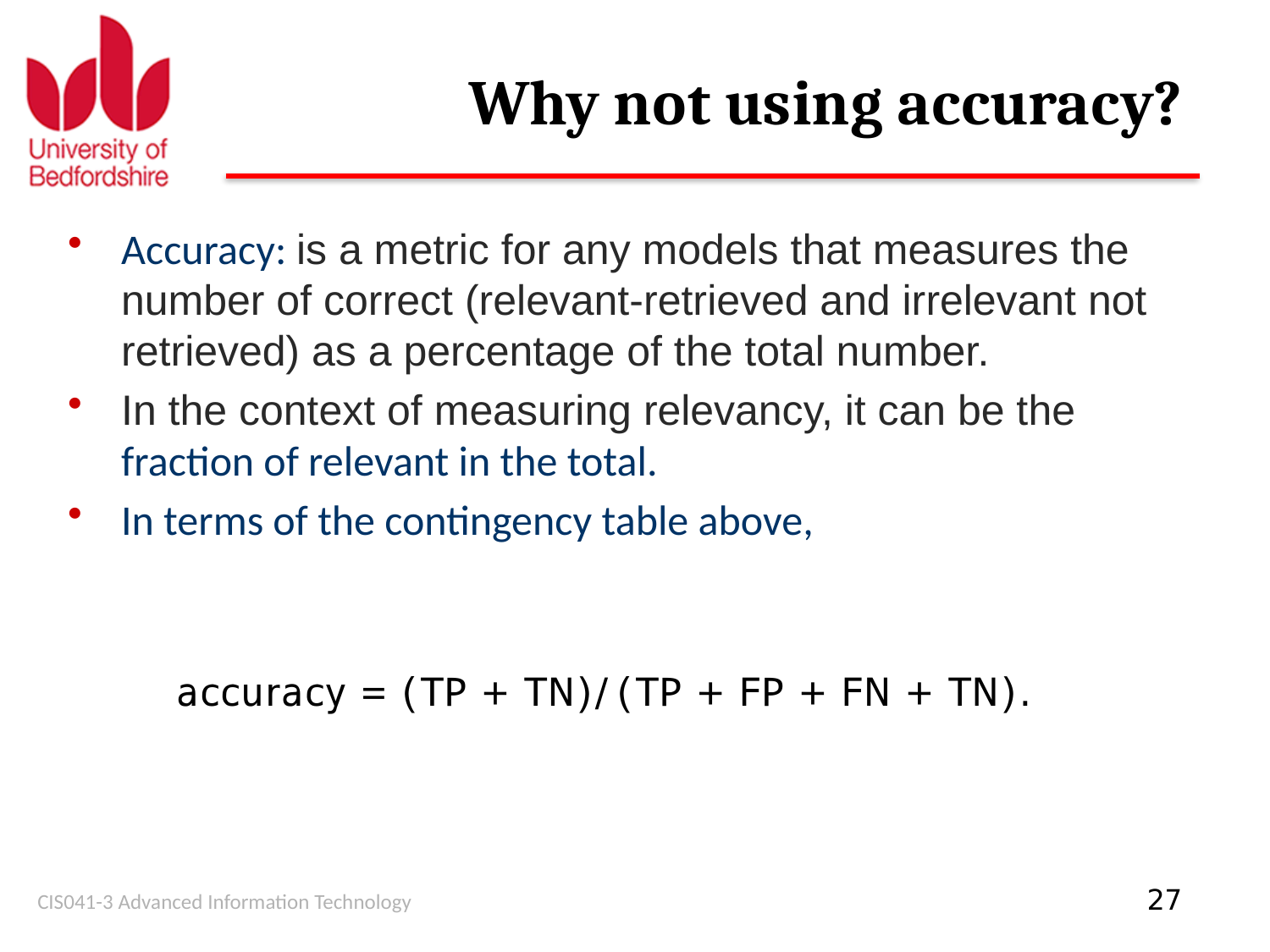

# Why not using accuracy?
Accuracy: is a metric for any models that measures the number of correct (relevant-retrieved and irrelevant not retrieved) as a percentage of the total number.
In the context of measuring relevancy, it can be the fraction of relevant in the total.
In terms of the contingency table above,
accuracy = (TP + TN)/(TP + FP + FN + TN).
CIS041-3 Advanced Information Technology